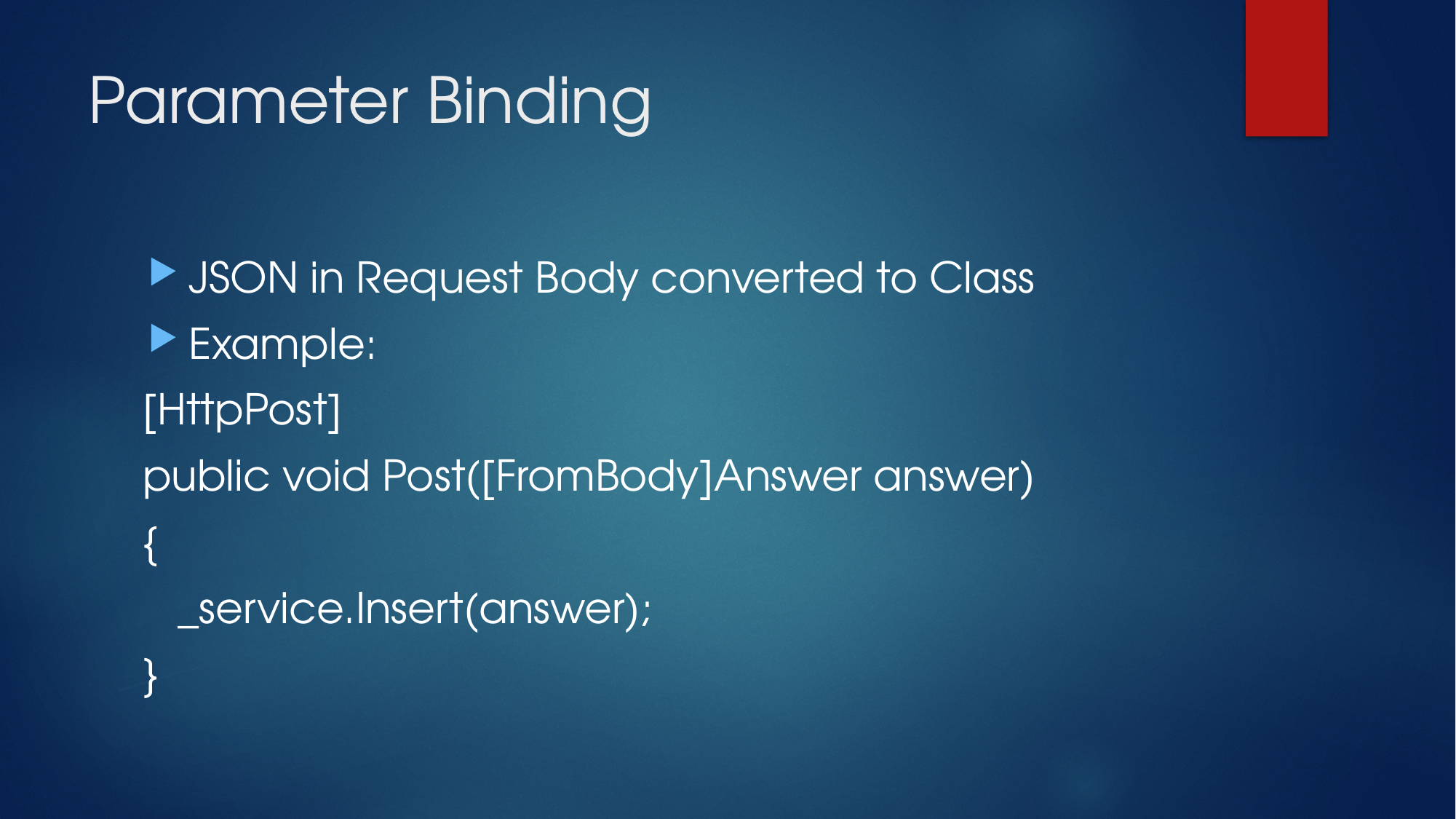

# Parameter Binding
JSON in Request Body converted to Class
Example:
[HttpPost]
public void Post([FromBody]Answer answer)
{
   _service.Insert(answer);
}